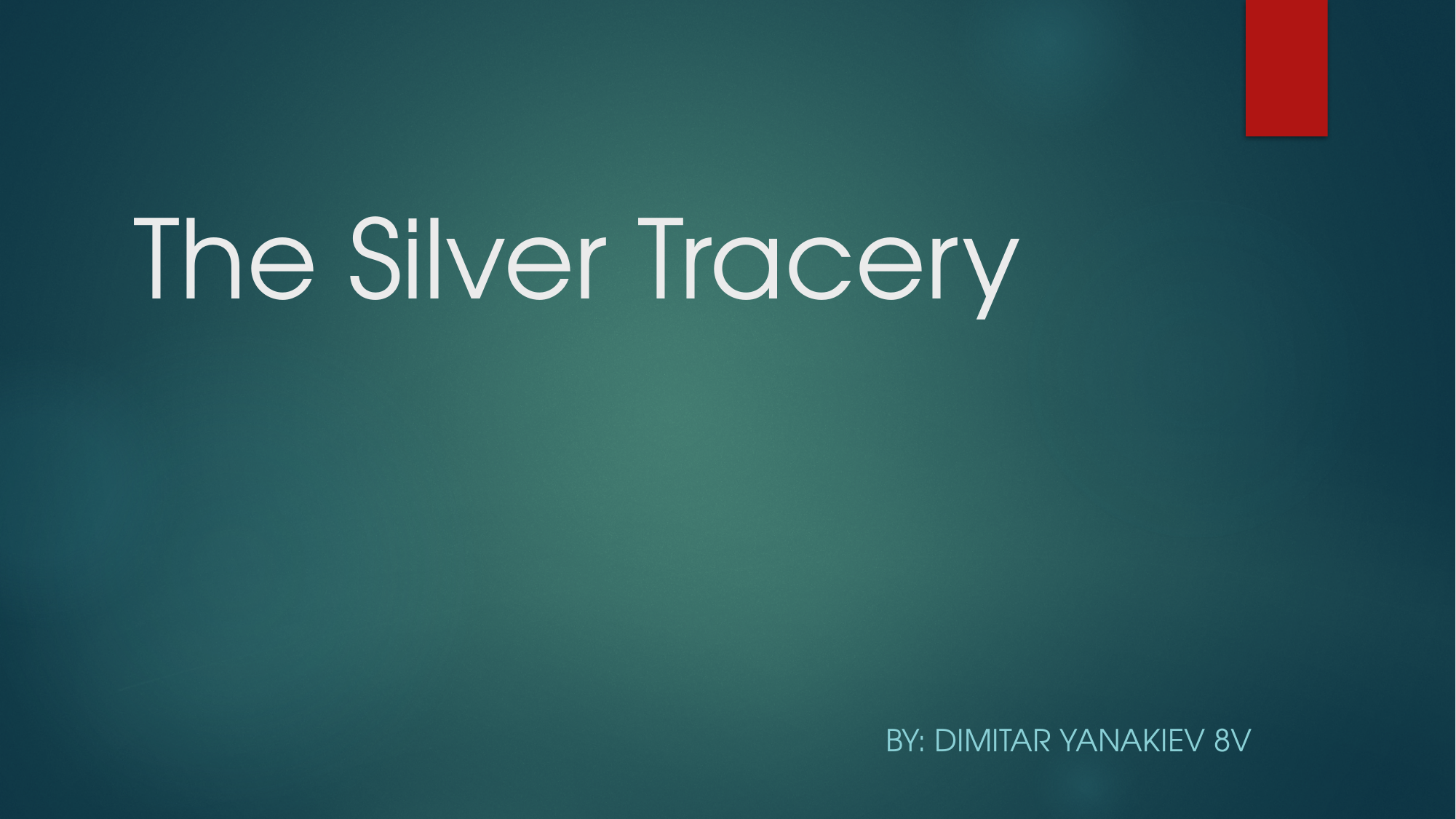

# The Silver Tracery
By: dimitar yanakiev 8v